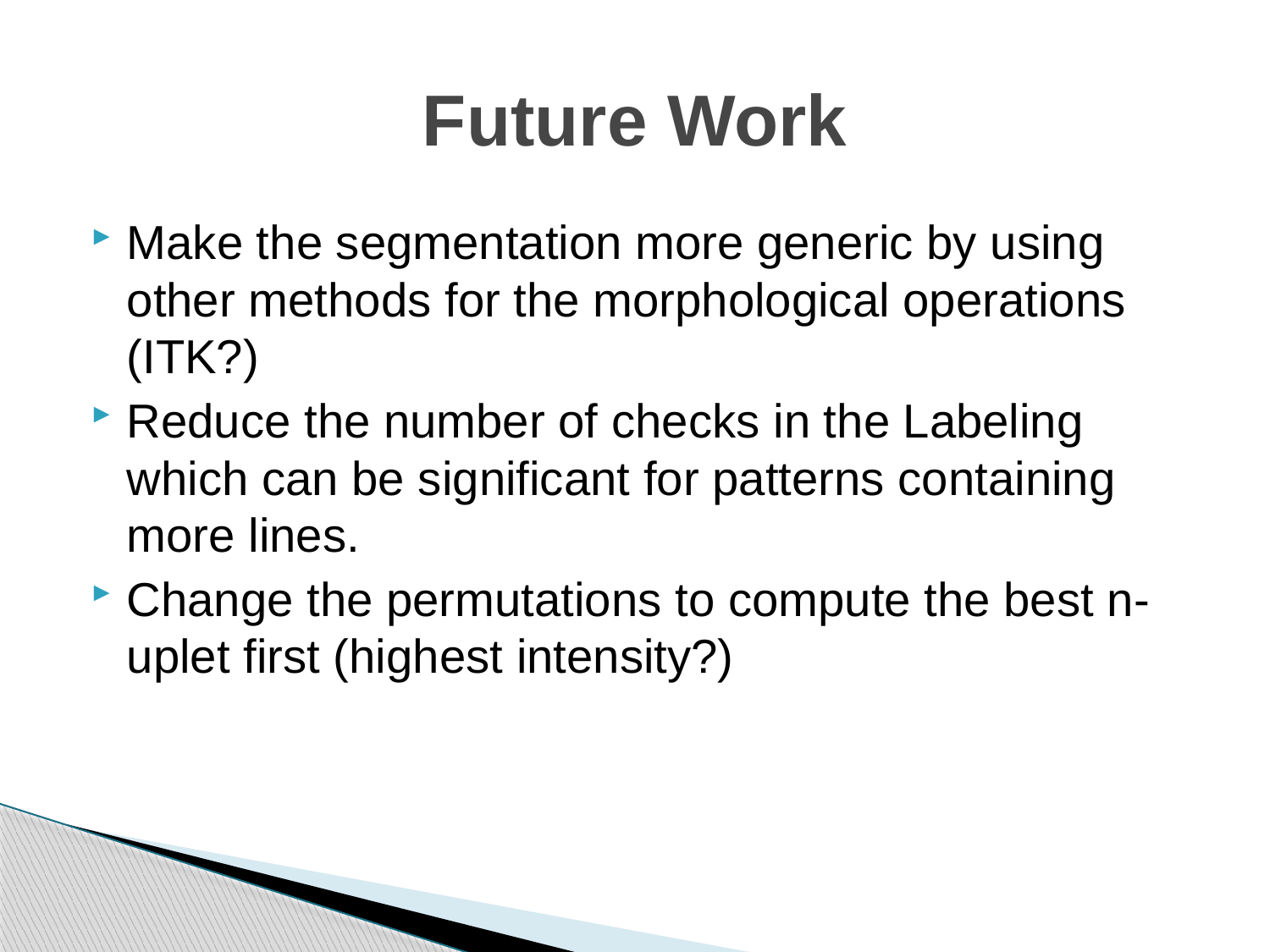

# Future Work
Make the segmentation more generic by using other methods for the morphological operations (ITK?)
Reduce the number of checks in the Labeling which can be significant for patterns containing more lines.
Change the permutations to compute the best n-uplet first (highest intensity?)